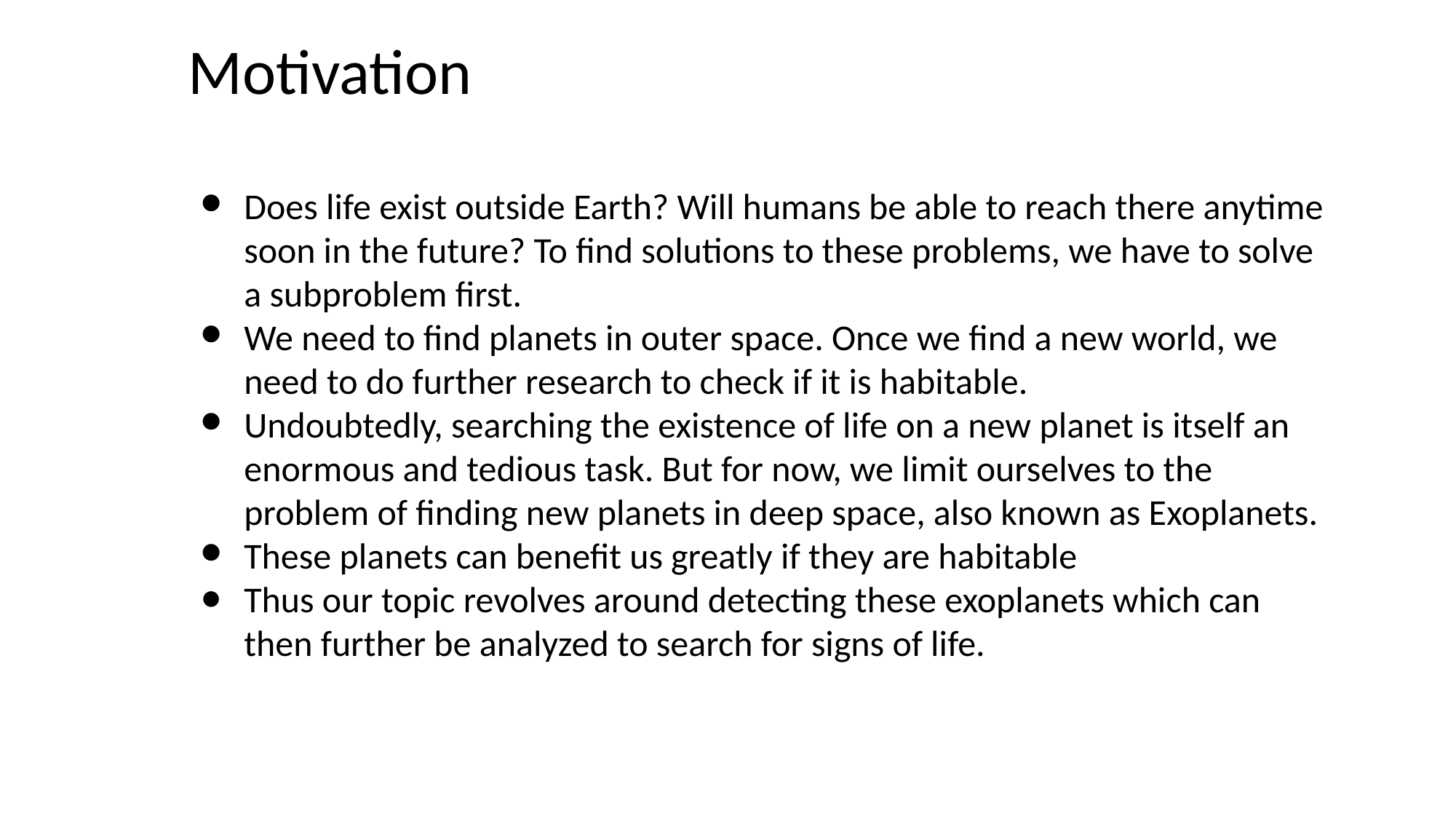

# Motivation

Does life exist outside Earth? Will humans be able to reach there anytime soon in the future? To find solutions to these problems, we have to solve a subproblem first.
We need to find planets in outer space. Once we find a new world, we need to do further research to check if it is habitable.
Undoubtedly, searching the existence of life on a new planet is itself an enormous and tedious task. But for now, we limit ourselves to the problem of finding new planets in deep space, also known as Exoplanets.
These planets can benefit us greatly if they are habitable
Thus our topic revolves around detecting these exoplanets which can then further be analyzed to search for signs of life.